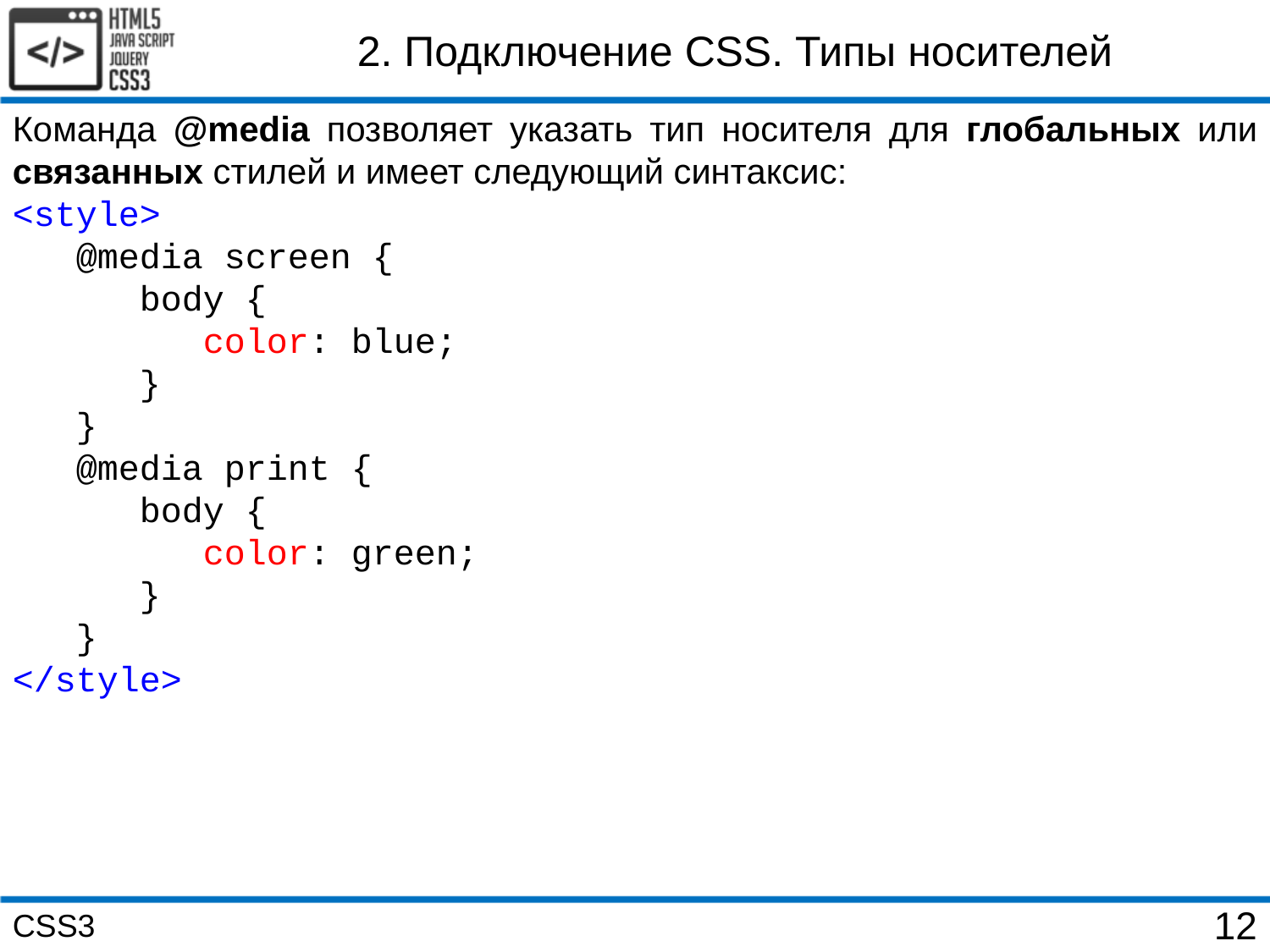

2. Подключение CSS. Типы носителей
Команда @media позволяет указать тип носителя для глобальных или связанных стилей и имеет следующий синтаксис:
<style>
   @media screen {
      body {
         color: blue;
      }
   }
   @media print {
      body {
         color: green;
      }
   }
</style>
CSS3
12